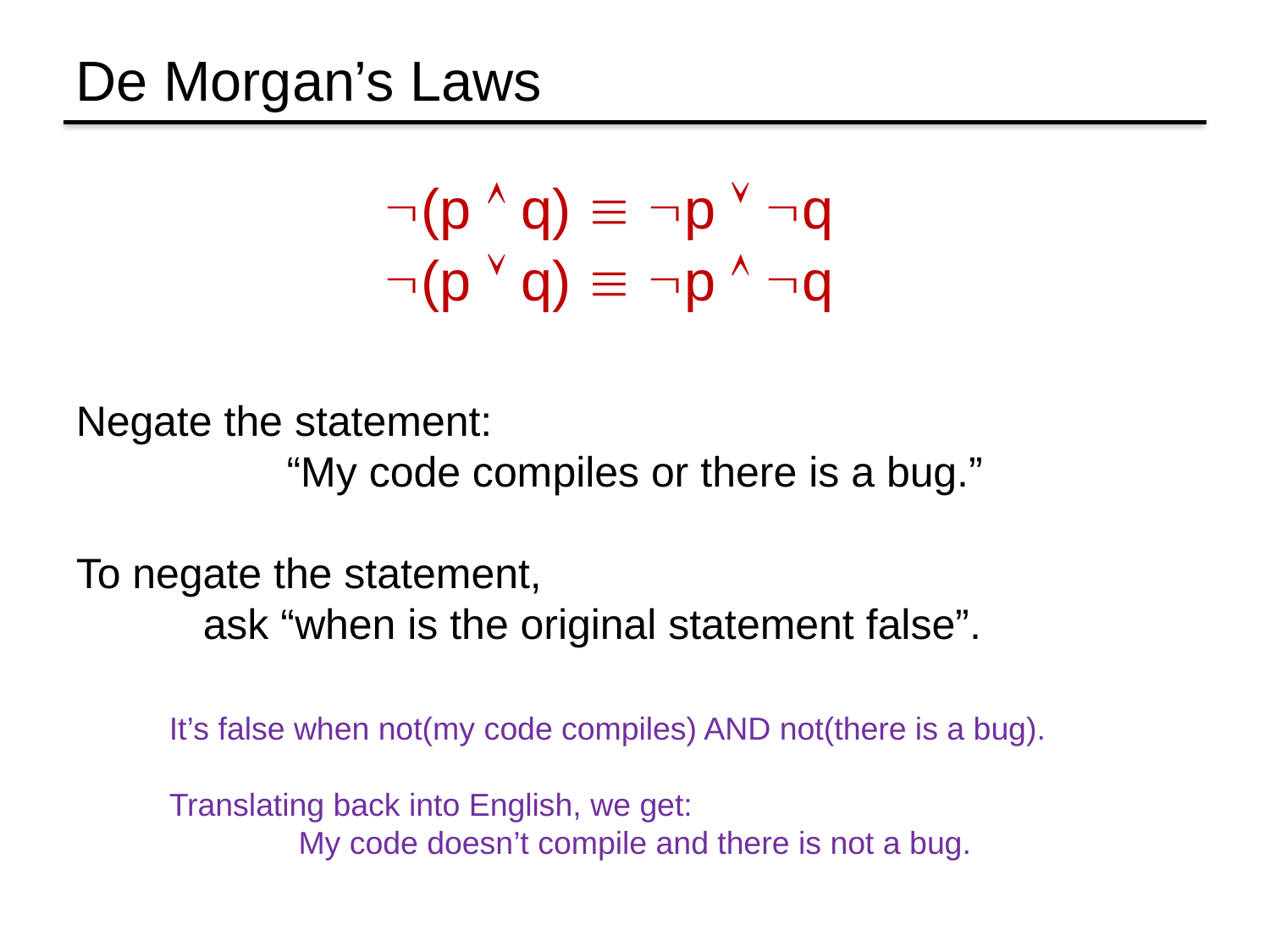

# De Morgan’s Laws
¬(p ∧ q) ≡ ¬p ∨ ¬q
¬(p ∨ q) ≡ ¬p ∧ ¬q

Negate the statement:
“My code compiles or there is a bug.”

To negate the statement,
	ask “when is the original statement false”.

It’s false when not(my code compiles) AND not(there is a bug).

Translating back into English, we get:
My code doesn’t compile and there is not a bug.